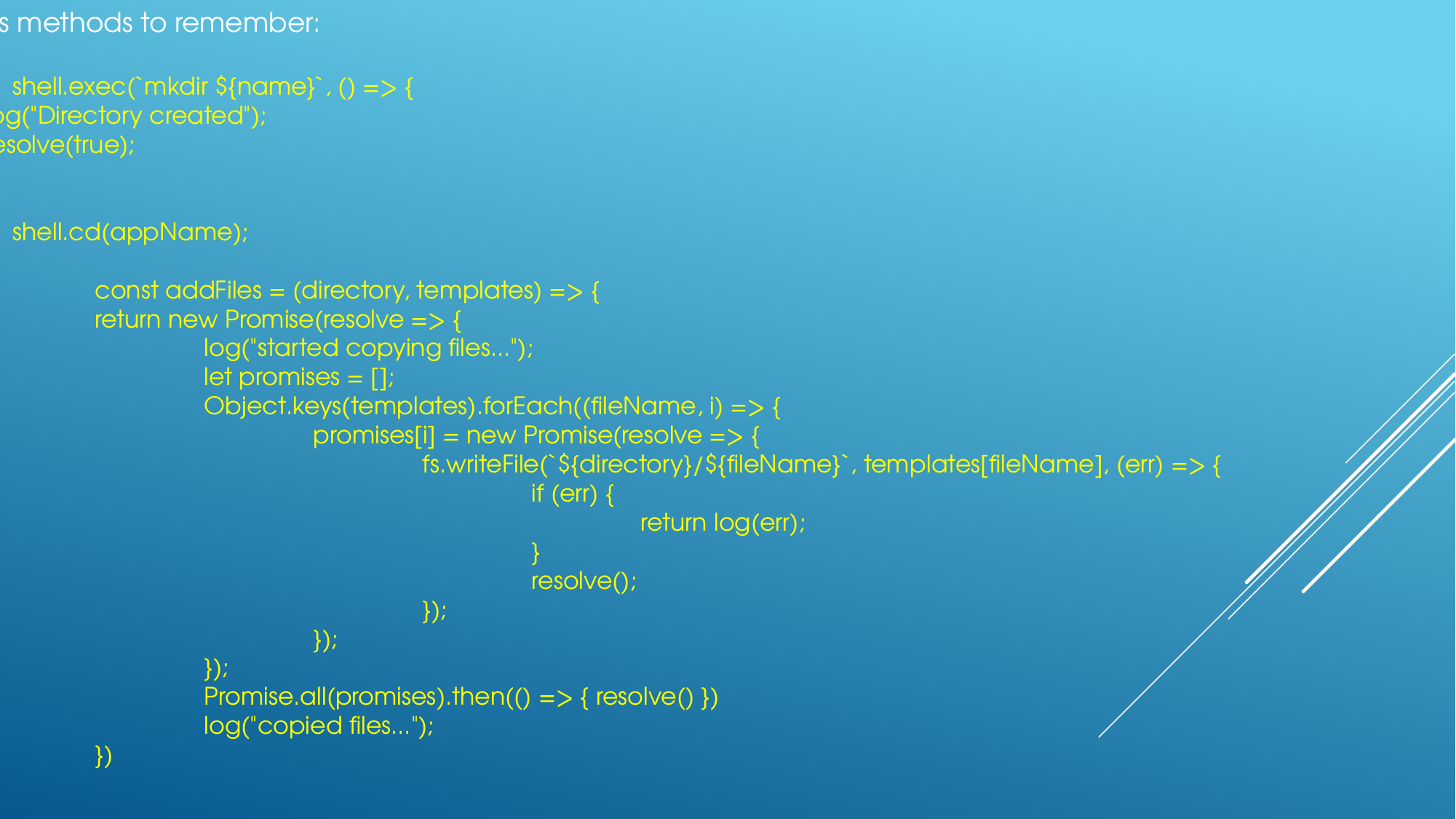

Few shelljs methods to remember:

1->	    shell.exec(`mkdir ${name}`, () => {
                log("Directory created");
                resolve(true);
            });

2->	    shell.cd(appName);

3->		const addFiles = (directory, templates) => {
		return new Promise(resolve => {
			log("started copying files...");
			let promises = [];
			Object.keys(templates).forEach((fileName, i) => {
				promises[i] = new Promise(resolve => {
					fs.writeFile(`${directory}/${fileName}`, templates[fileName], (err) => {
						if (err) {
							return log(err);
						}
						resolve();
					});
				});
			});
			Promise.all(promises).then(() => { resolve() })
			log("copied files...");
		})
	};